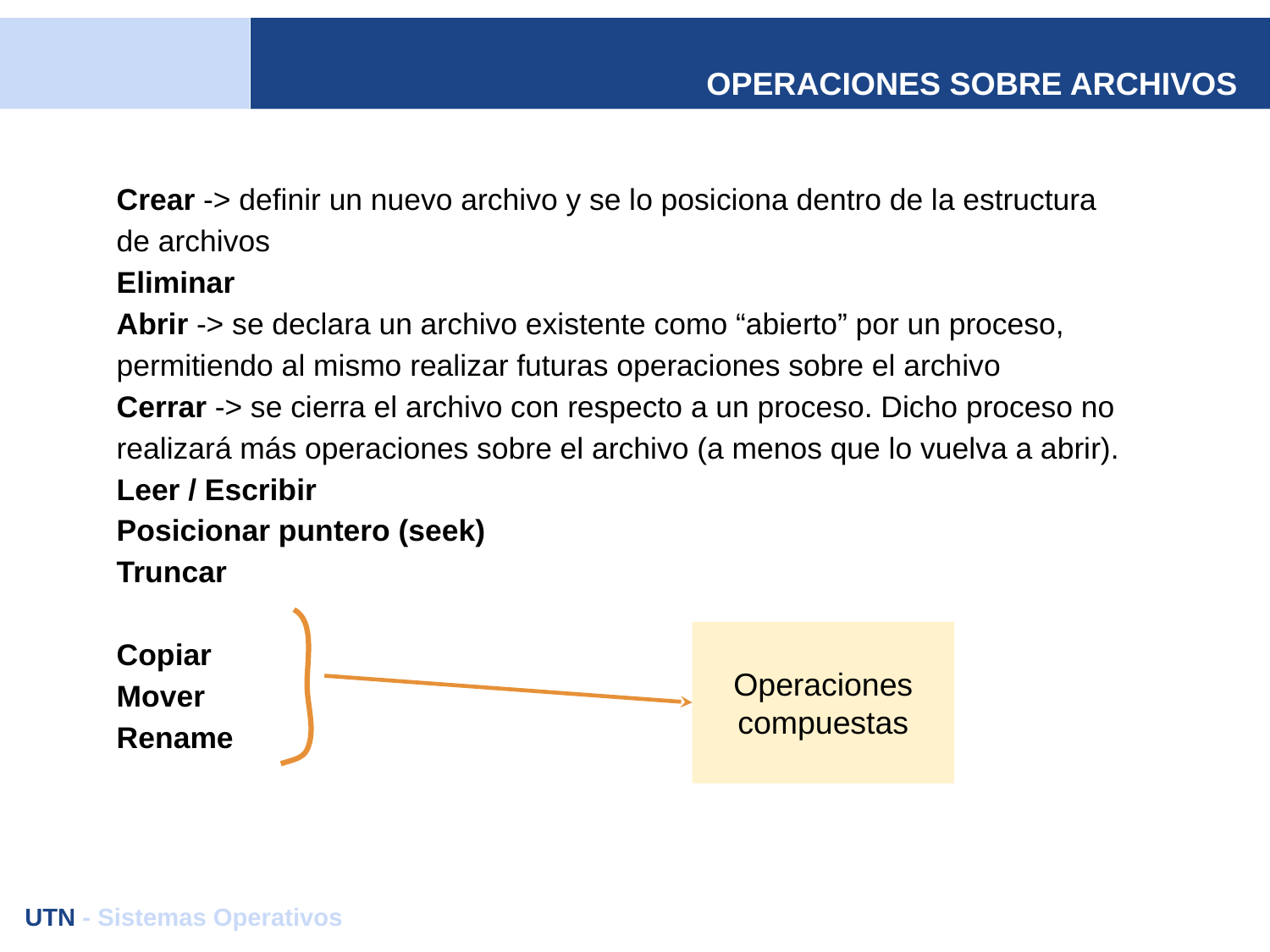

# OPERACIONES SOBRE ARCHIVOS
Crear -> definir un nuevo archivo y se lo posiciona dentro de la estructura de archivos
Eliminar
Abrir -> se declara un archivo existente como “abierto” por un proceso, permitiendo al mismo realizar futuras operaciones sobre el archivo
Cerrar -> se cierra el archivo con respecto a un proceso. Dicho proceso no realizará más operaciones sobre el archivo (a menos que lo vuelva a abrir).
Leer / Escribir
Posicionar puntero (seek)
Truncar

Copiar
Mover
Rename

Operaciones compuestas
UTN - Sistemas Operativos